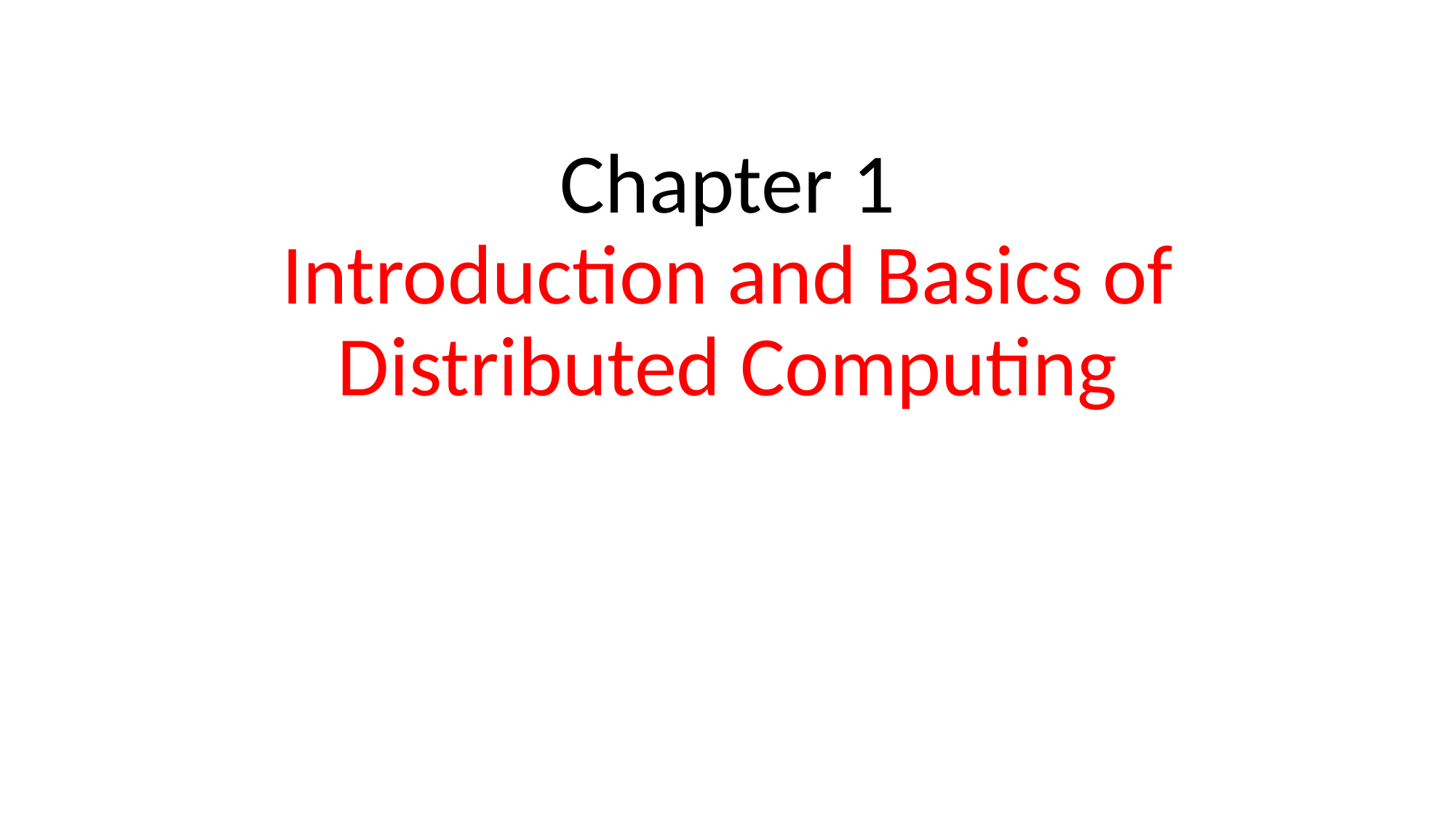

# Chapter 1 Introduction and Basics of Distributed Computing